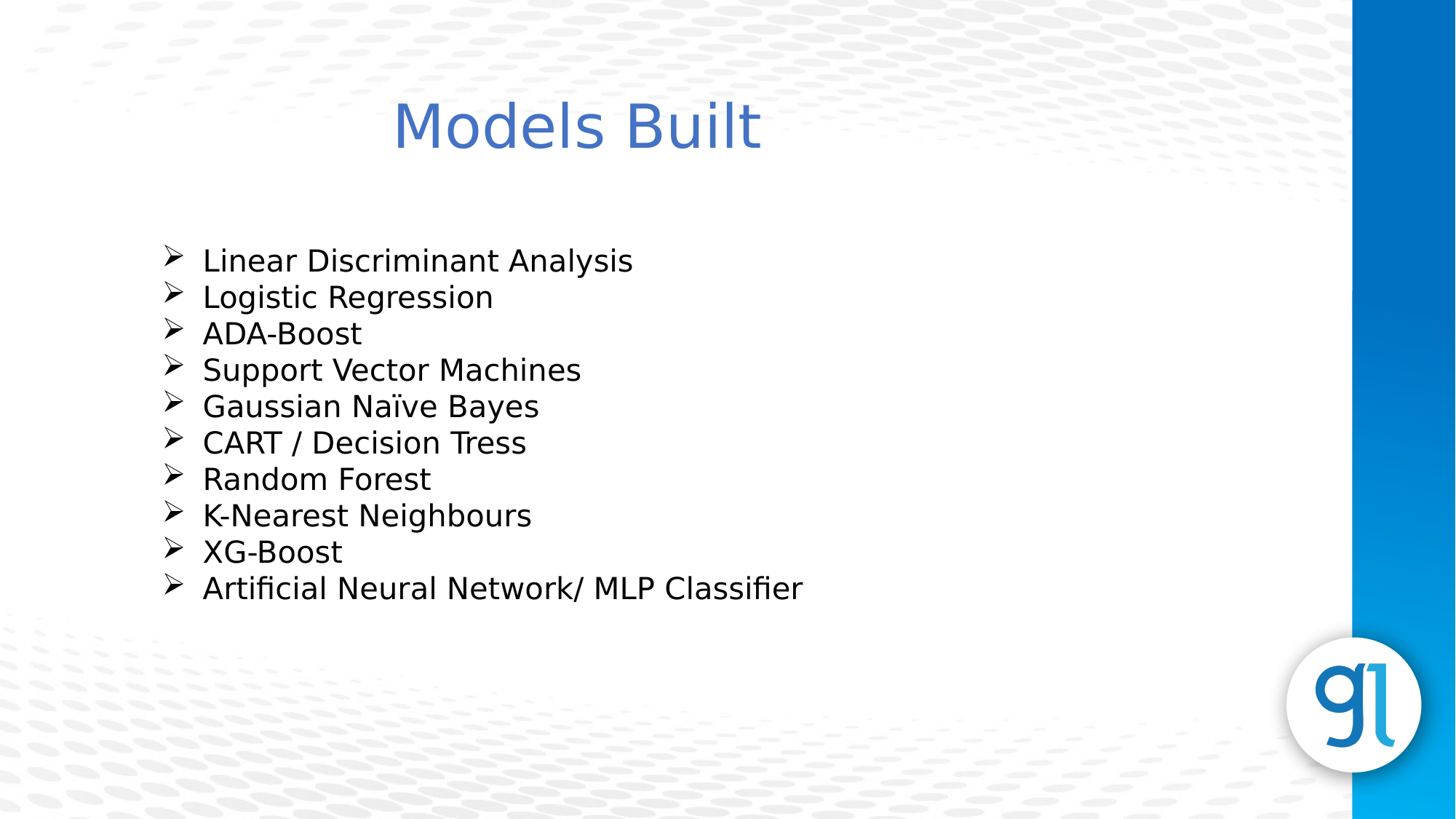

Models Built
Linear Discriminant Analysis
Logistic Regression
ADA-Boost
Support Vector Machines
Gaussian Naïve Bayes
CART / Decision Tress
Random Forest
K-Nearest Neighbours
XG-Boost
Artificial Neural Network/ MLP Classifier